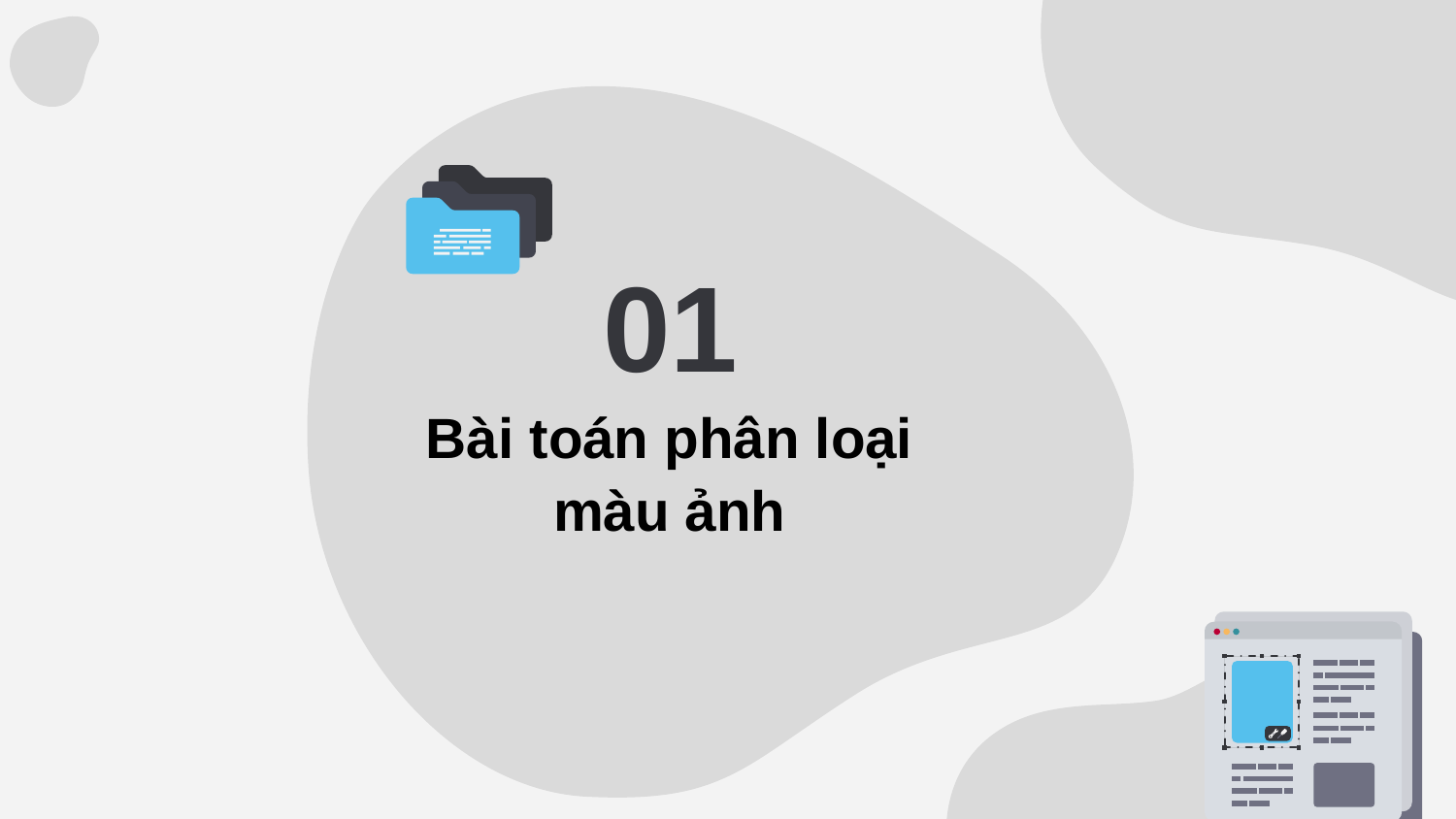

01
Bài toán phân loại màu ảnh